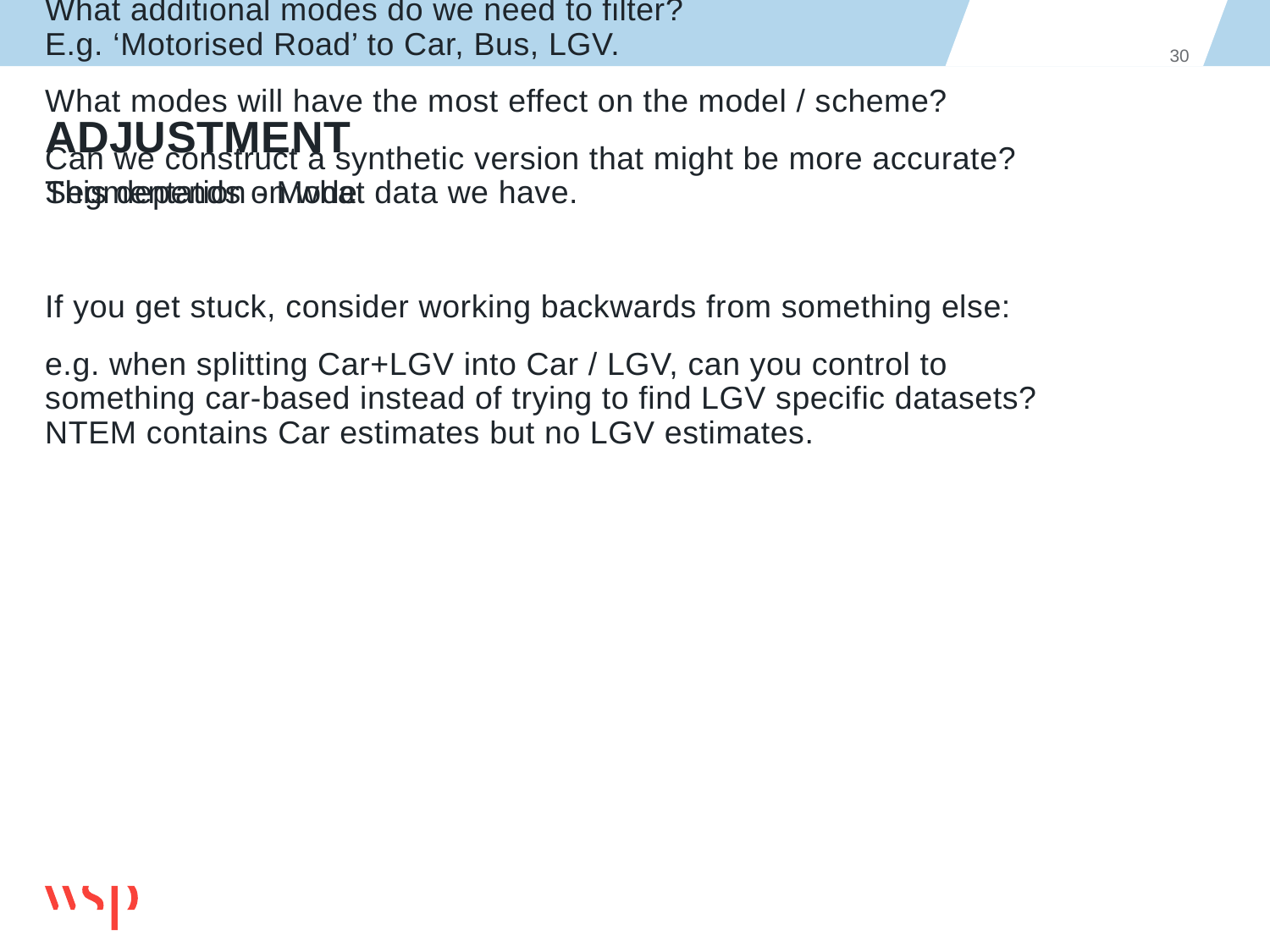

30
# Adjustment
Segmentation - Mode
How have modes been filtered by the operator?
What additional modes do we need to filter?
E.g. ‘Motorised Road’ to Car, Bus, LGV.
What modes will have the most effect on the model / scheme?
Can we construct a synthetic version that might be more accurate? This depends on what data we have.

If you get stuck, consider working backwards from something else:
e.g. when splitting Car+LGV into Car / LGV, can you control to something car-based instead of trying to find LGV specific datasets? NTEM contains Car estimates but no LGV estimates.